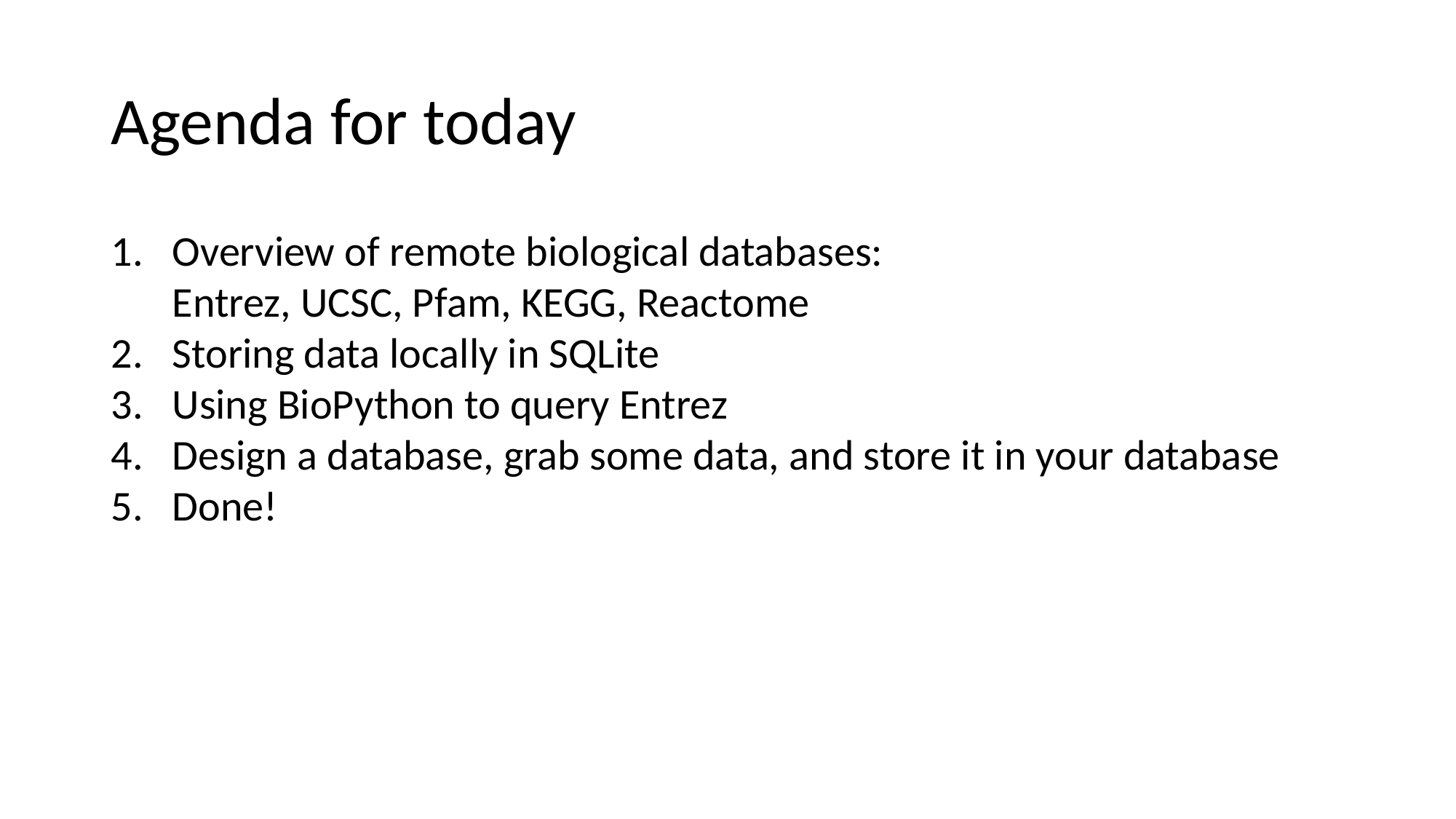

# Agenda for today
Overview of remote biological databases:
Entrez, UCSC, Pfam, KEGG, Reactome
Storing data locally in SQLite
Using BioPython to query Entrez
Design a database, grab some data, and store it in your database
Done!